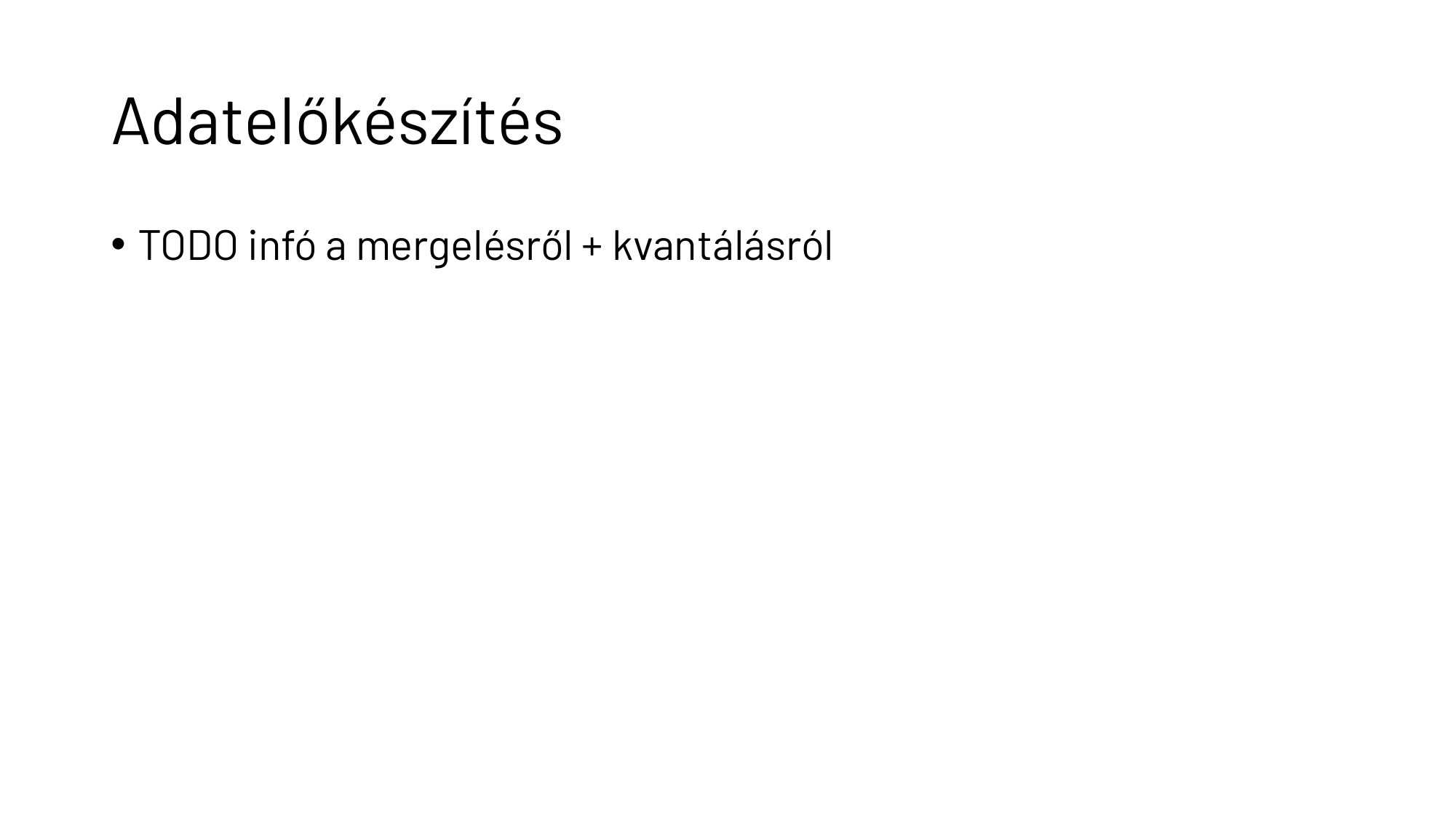

# Adatelőkészítés
TODO infó a mergelésről + kvantálásról